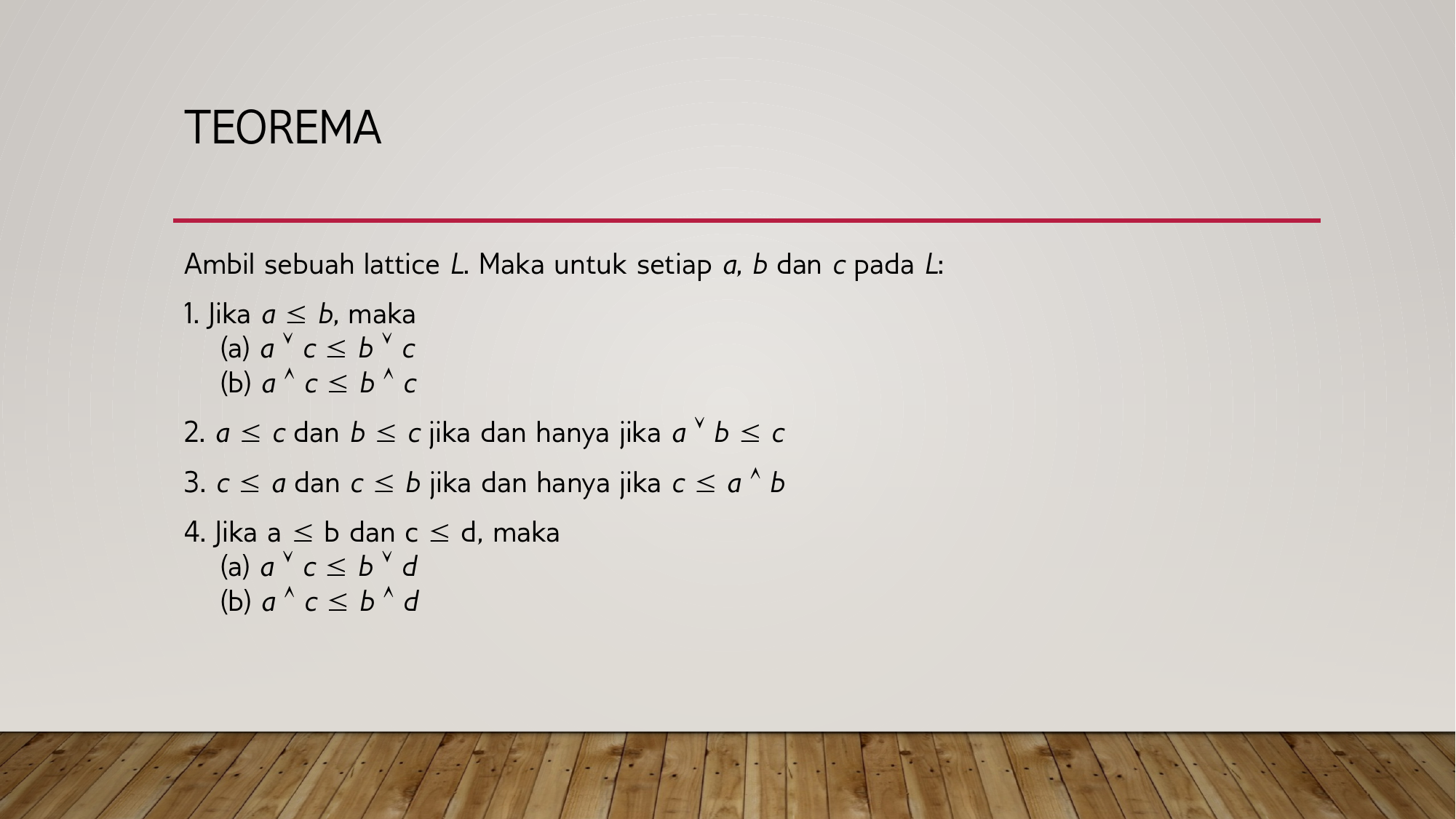

# Teorema
Ambil sebuah lattice L. Maka untuk setiap a, b dan c pada L:
1. Jika a ≤ b, maka
    (a) a ∨ c ≤ b ∨ c
    (b) a ∧ c ≤ b ∧ c
2. a ≤ c dan b ≤ c jika dan hanya jika a ∨ b ≤ c
3. c ≤ a dan c ≤ b jika dan hanya jika c ≤ a ∧ b
4. Jika a ≤ b dan c ≤ d, maka
    (a) a ∨ c ≤ b ∨ d
    (b) a ∧ c ≤ b ∧ d